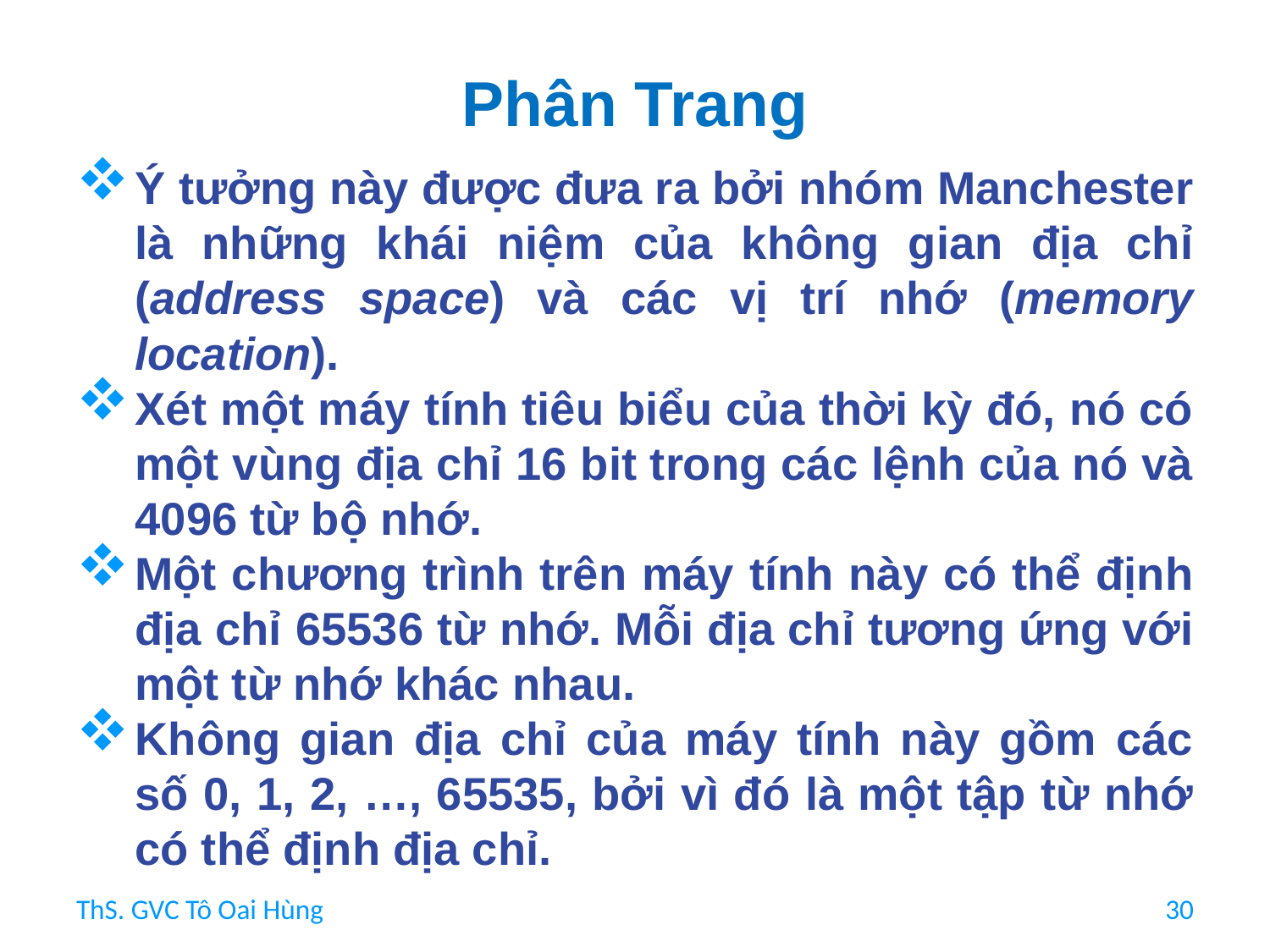

# Phân Trang
Ý tưởng này được đưa ra bởi nhóm Manchester là những khái niệm của không gian địa chỉ (address space) và các vị trí nhớ (memory location).
Xét một máy tính tiêu biểu của thời kỳ đó, nó có một vùng địa chỉ 16 bit trong các lệnh của nó và 4096 từ bộ nhớ.
Một chương trình trên máy tính này có thể định địa chỉ 65536 từ nhớ. Mỗi địa chỉ tương ứng với một từ nhớ khác nhau.
Không gian địa chỉ của máy tính này gồm các số 0, 1, 2, …, 65535, bởi vì đó là một tập từ nhớ có thể định địa chỉ.

ThS. GVC Tô Oai Hùng
30